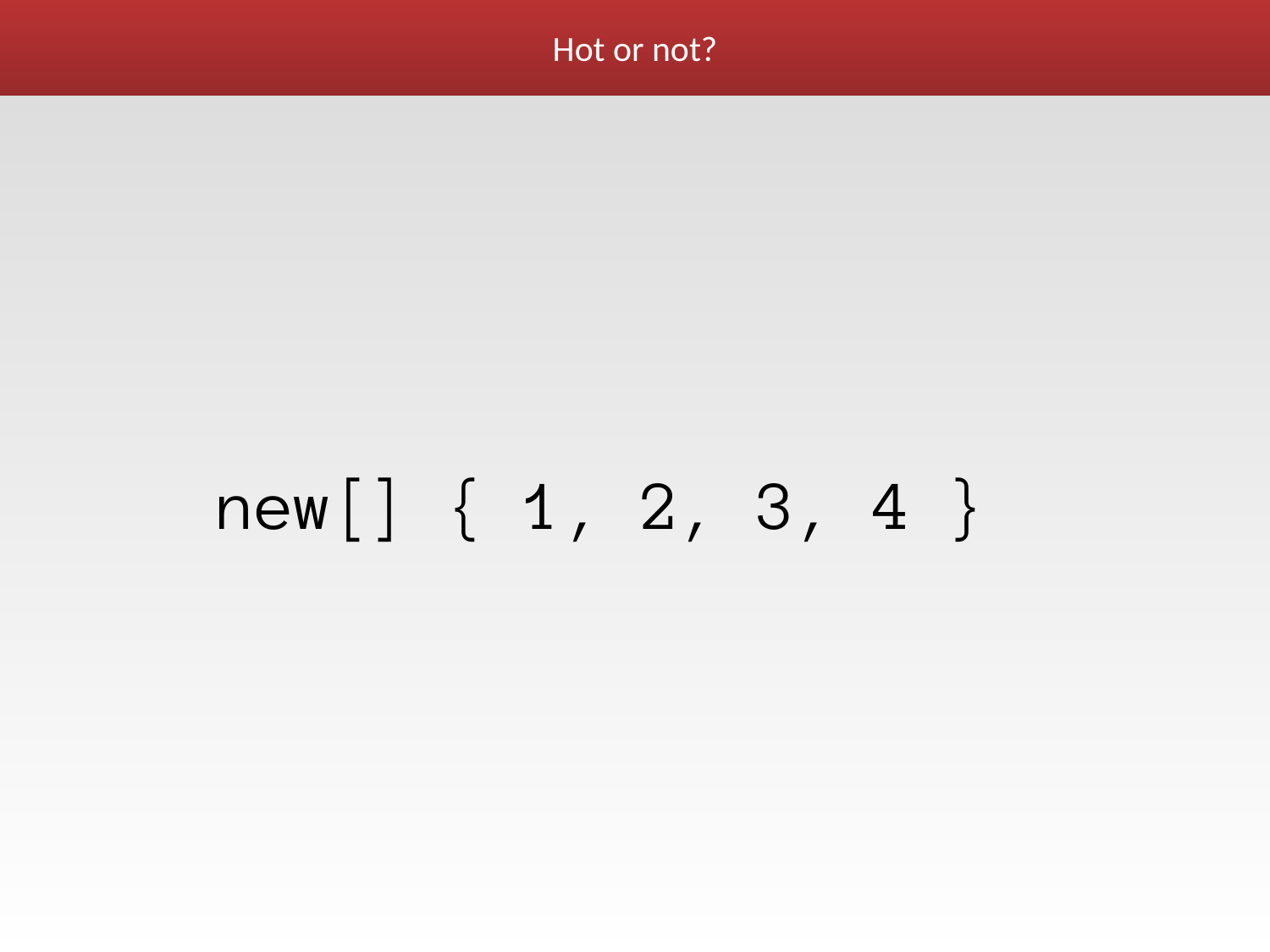

# Hot or not?

	new[] { 1, 2, 3, 4 }